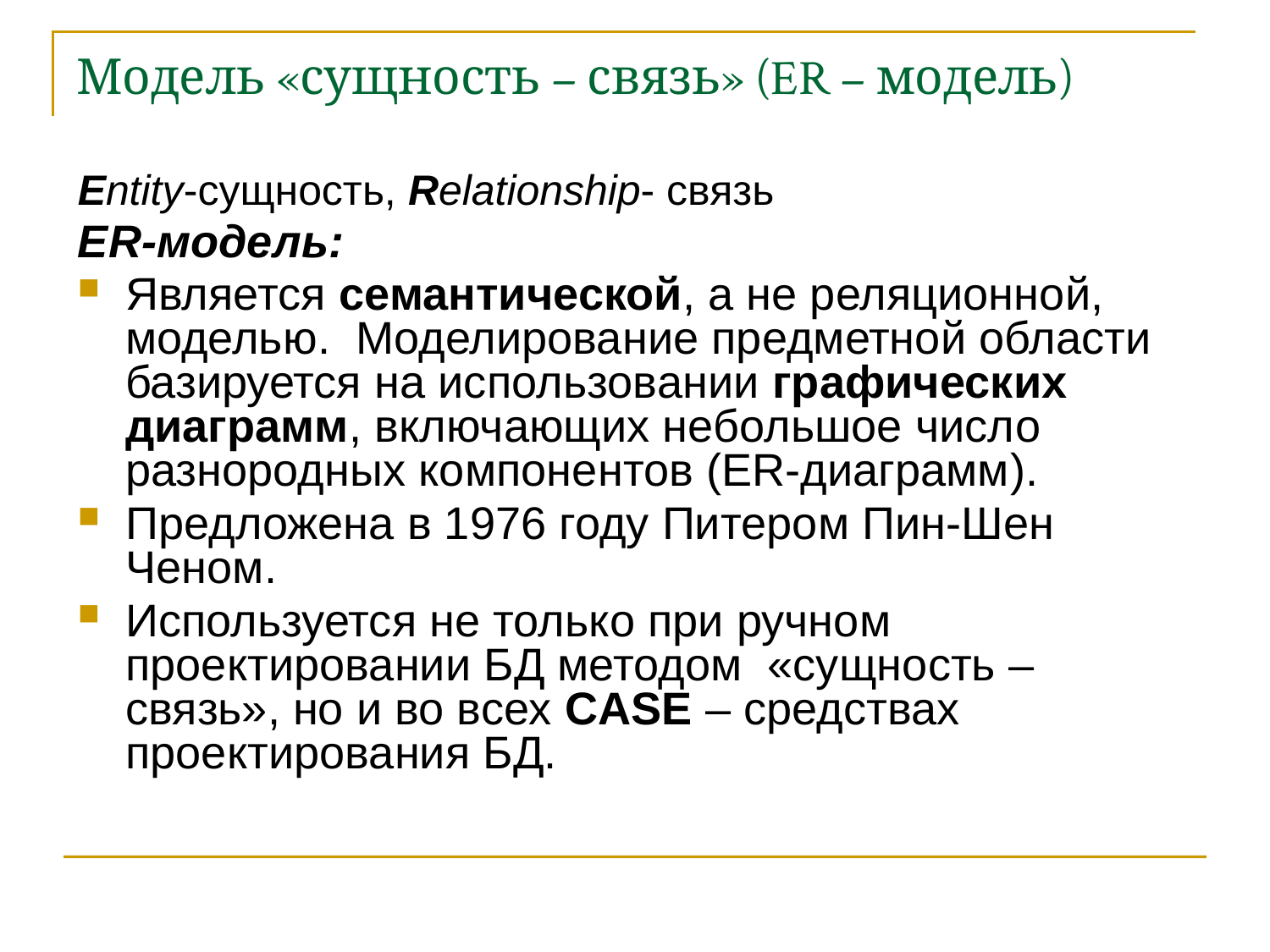

# Модель «сущность – связь» (ER – модель)
Entity-сущность, Relationship- связь
ER-модель:
Является семантической, а не реляционной, моделью.  Моделирование предметной области базируется на использовании графических диаграмм, включающих небольшое число разнородных компонентов (ER-диаграмм).
Предложена в 1976 году Питером Пин-Шен Ченом.
Используется не только при ручном проектировании БД методом  «сущность – связь», но и во всех CASE – средствах проектирования БД.